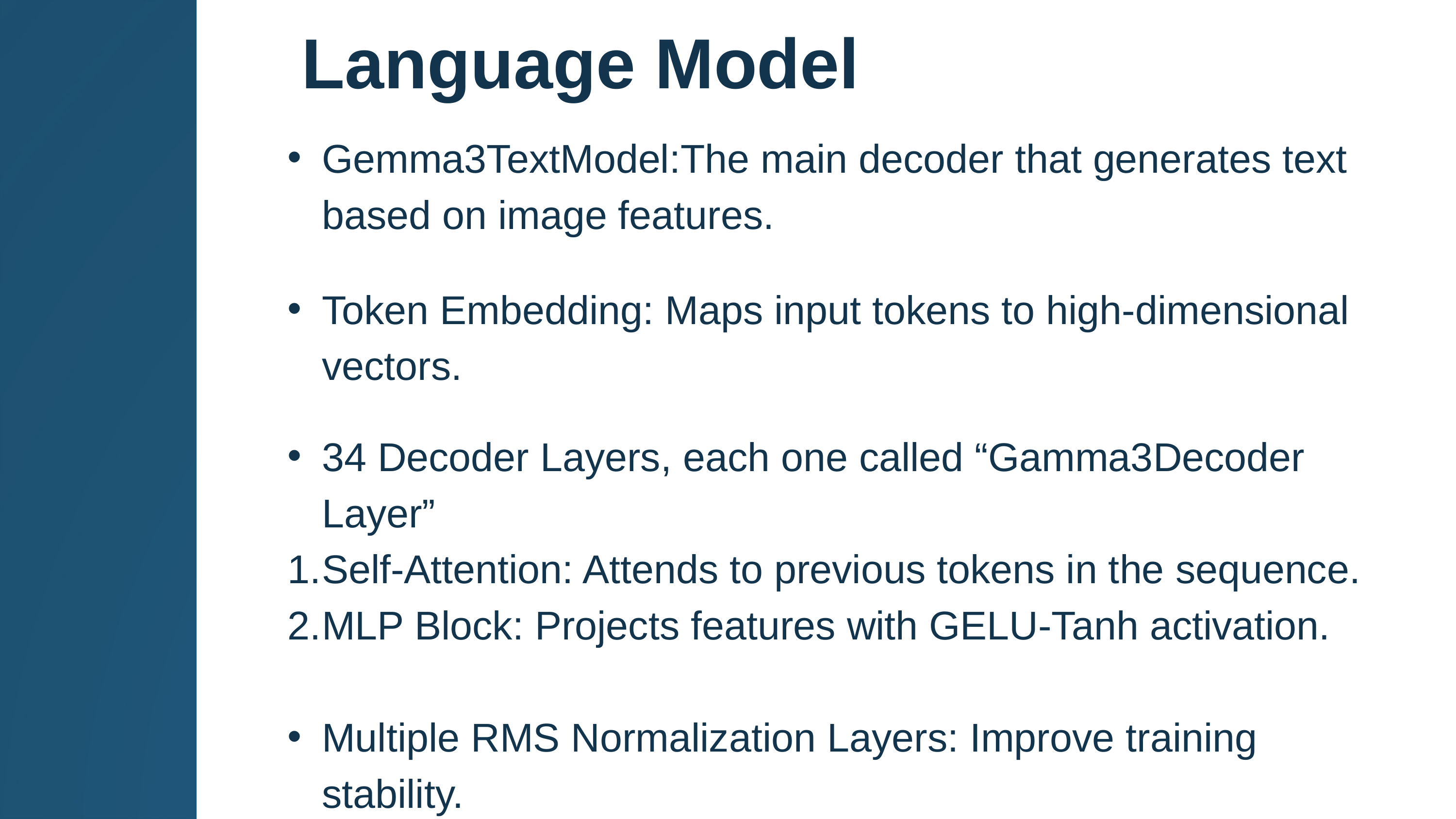

Language Model

Gemma3TextModel:The main decoder that generates text based on image features.

Token Embedding: Maps input tokens to high-dimensional vectors.

34 Decoder Layers, each one called “Gamma3Decoder Layer”
Self-Attention: Attends to previous tokens in the sequence.
MLP Block: Projects features with GELU-Tanh activation.

Multiple RMS Normalization Layers: Improve training stability.
Rotary Embedding: Adds positional awareness for attention.